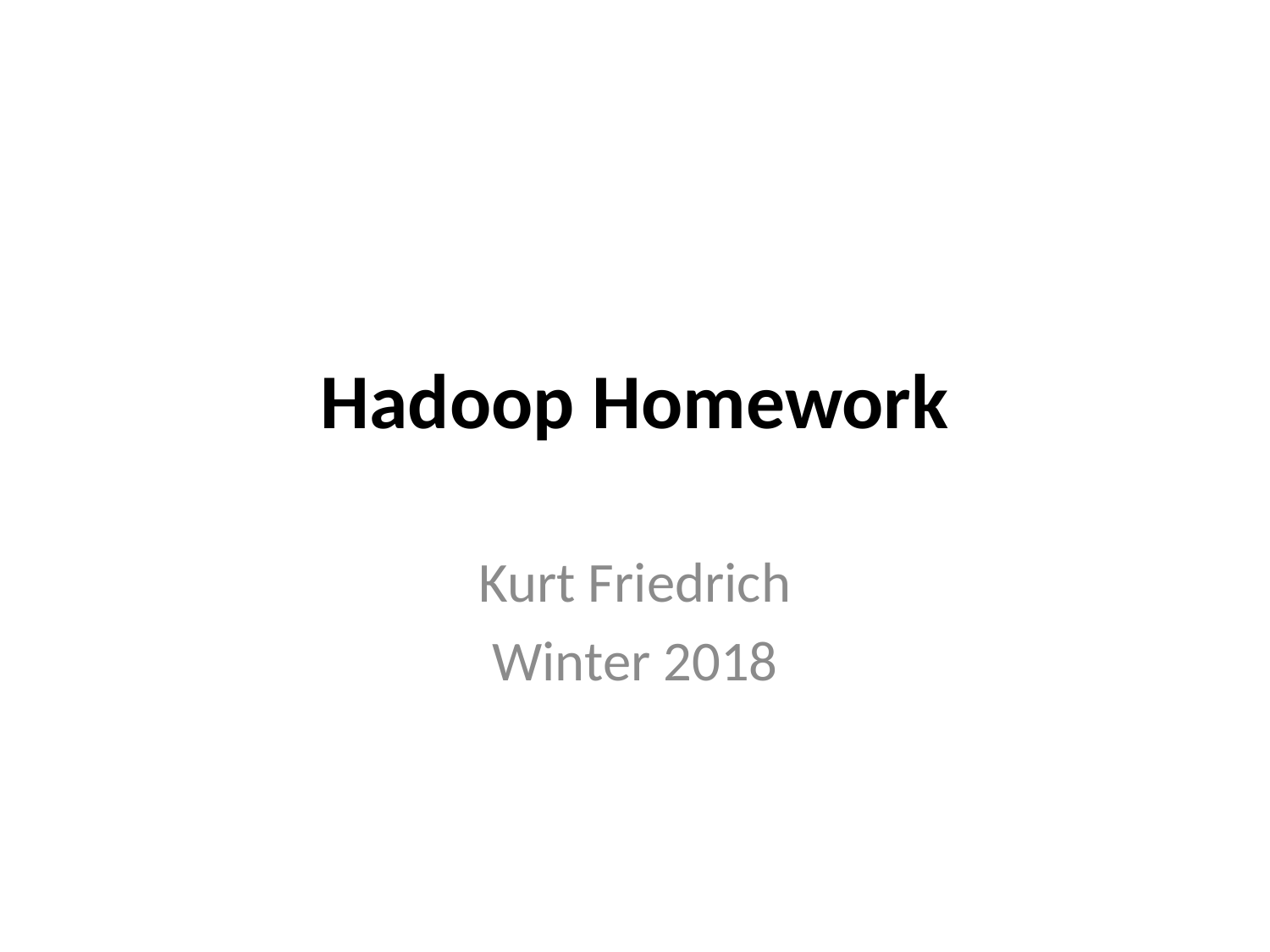

# Hadoop Homework
Kurt Friedrich
Winter 2018